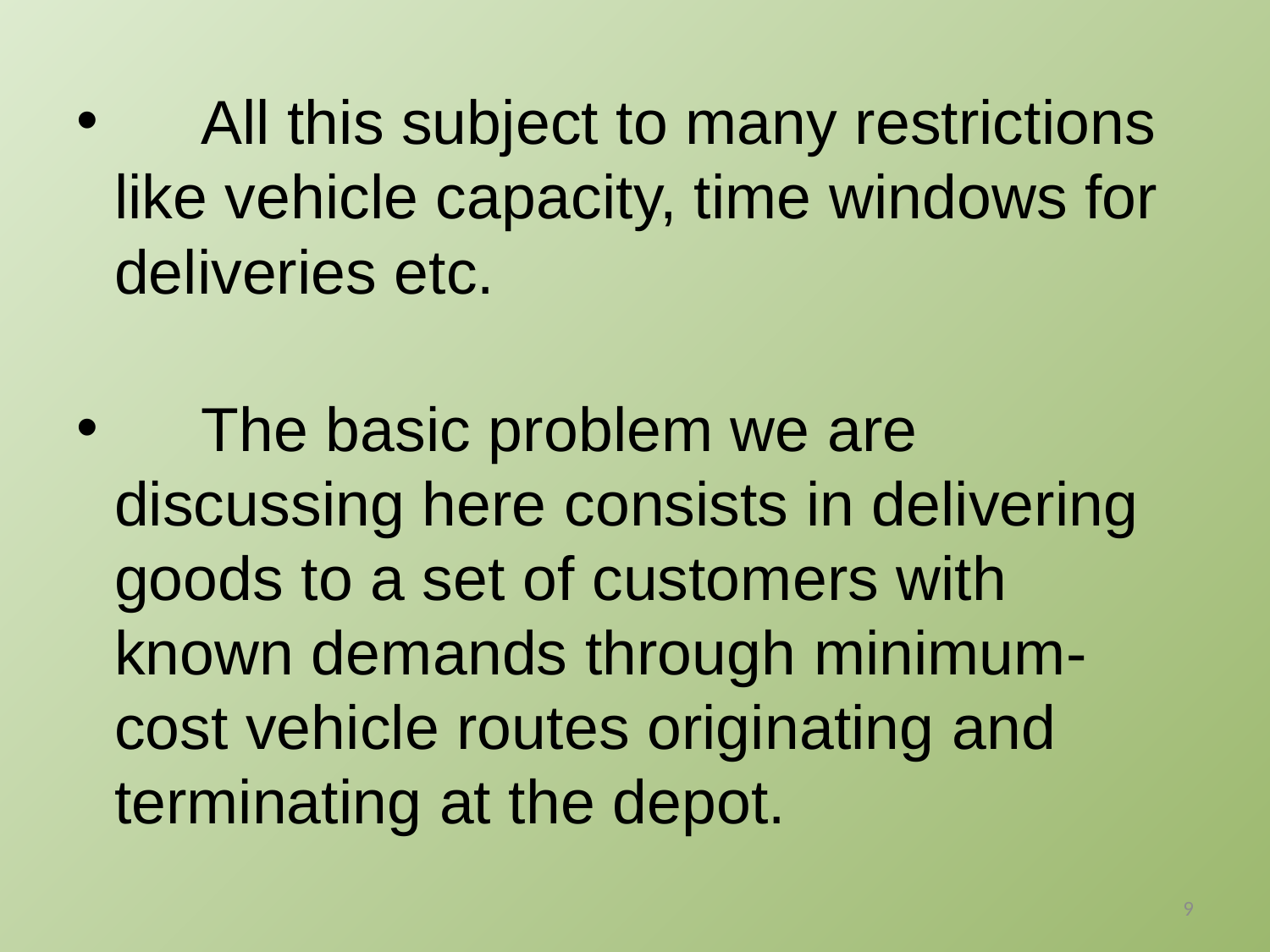

All this subject to many restrictions like vehicle capacity, time windows for deliveries etc.

     The basic problem we are discussing here consists in delivering goods to a set of customers with known demands through minimum-cost vehicle routes originating and terminating at the depot.

9